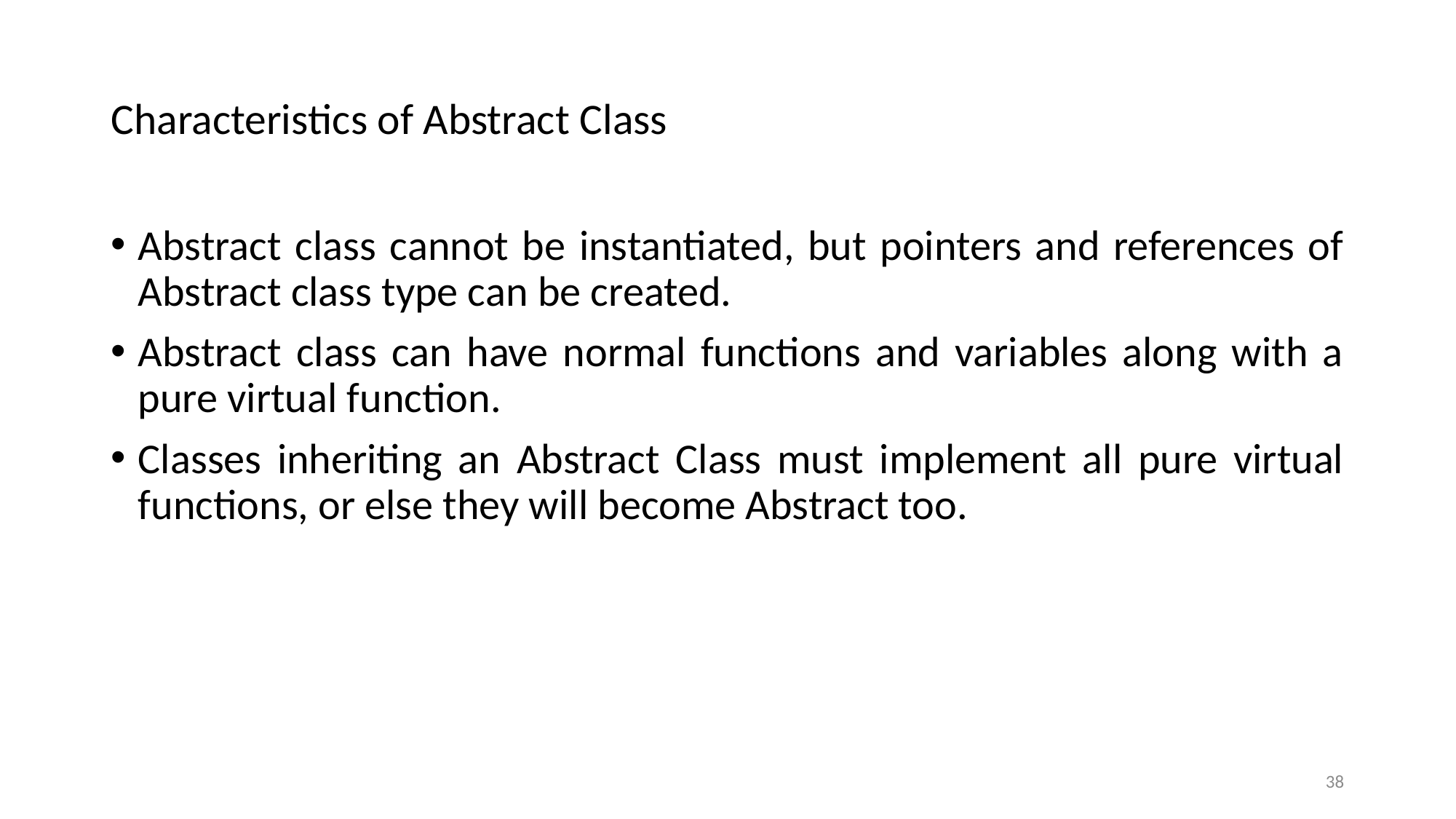

# Characteristics of Abstract Class
Abstract class cannot be instantiated, but pointers and references of Abstract class type can be created.
Abstract class can have normal functions and variables along with a pure virtual function.
Classes inheriting an Abstract Class must implement all pure virtual functions, or else they will become Abstract too.

38